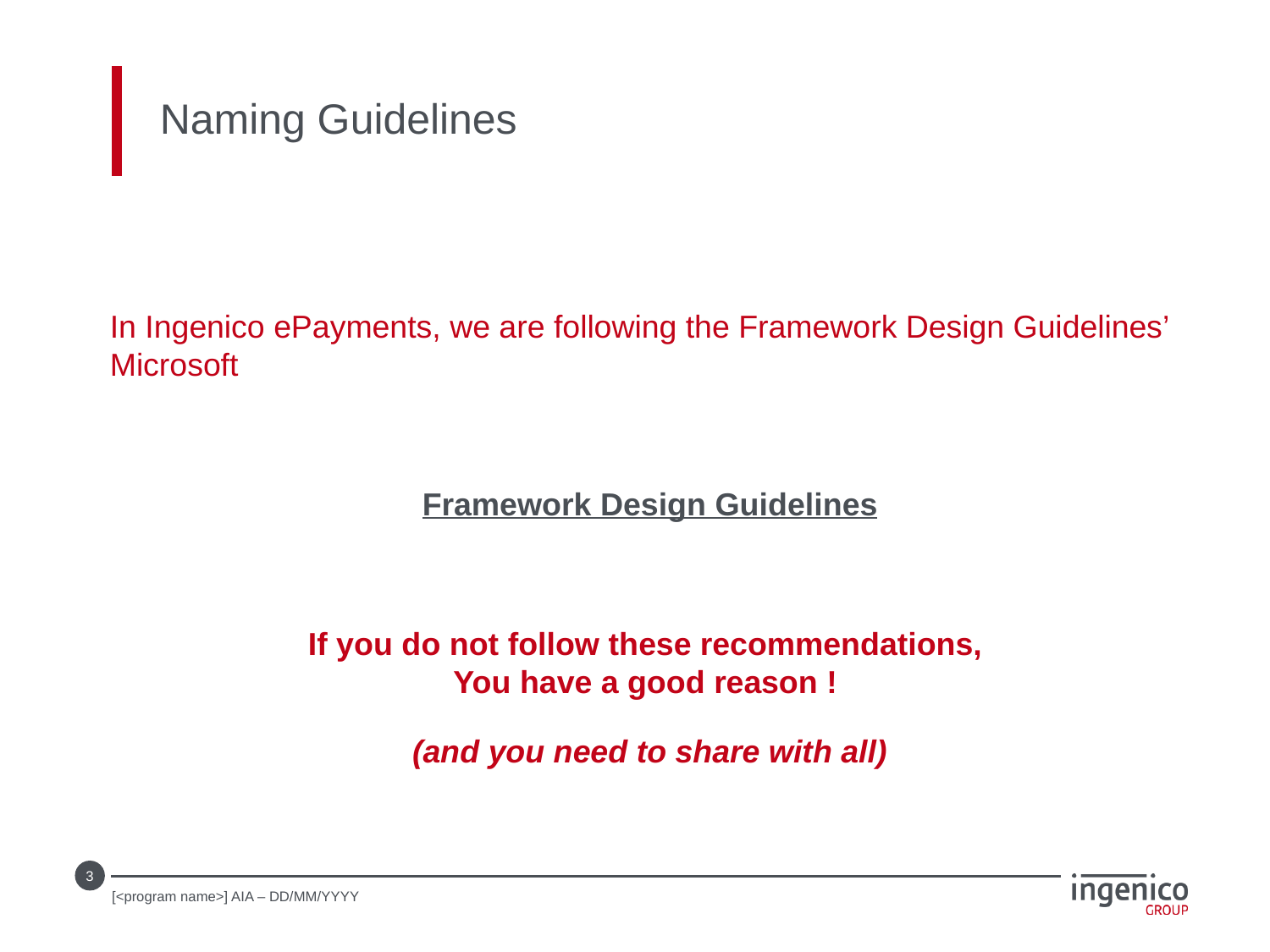

# Naming Guidelines
In Ingenico ePayments, we are following the Framework Design Guidelines’ Microsoft

Framework Design Guidelines

If you do not follow these recommendations,
You have a good reason !
(and you need to share with all)
[<program name>] AIA – DD/MM/YYYY